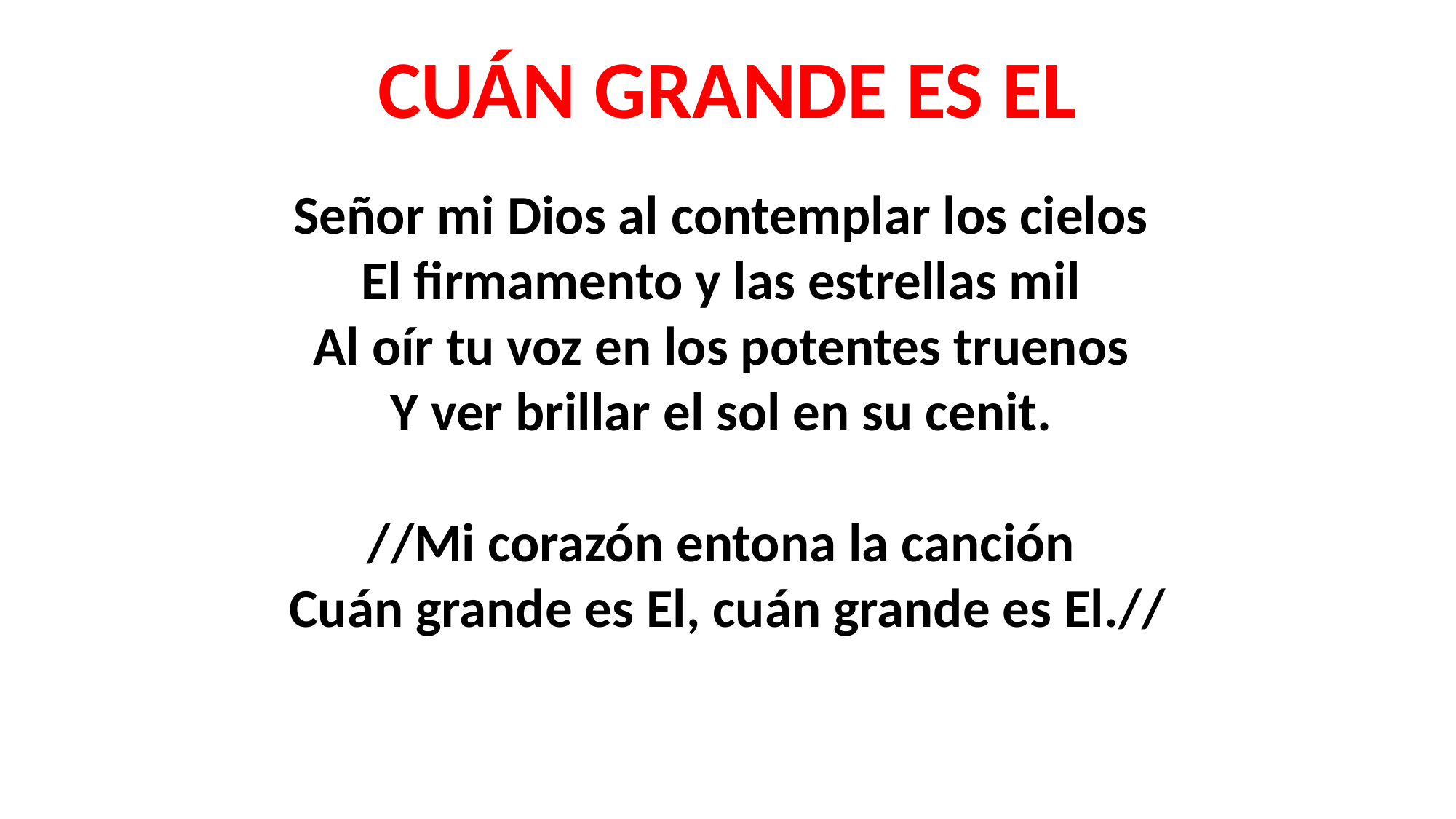

CUÁN GRANDE ES EL
Señor mi Dios al contemplar los cielos 
El firmamento y las estrellas mil 
Al oír tu voz en los potentes truenos 
Y ver brillar el sol en su cenit.

//Mi corazón entona la canción 
Cuán grande es El, cuán grande es El.//